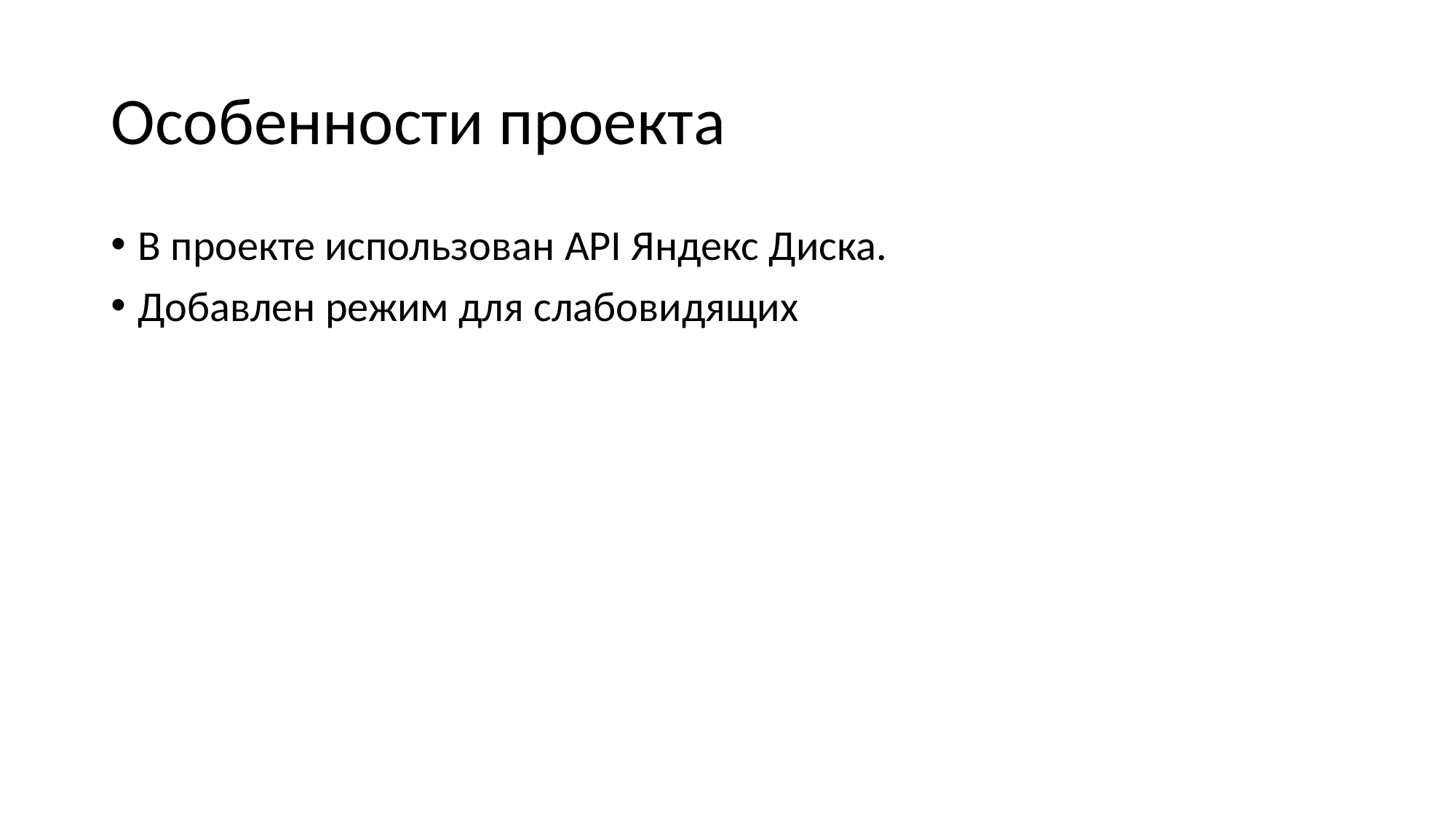

# Особенности проекта
В проекте использован API Яндекс Диска.
Добавлен режим для слабовидящих